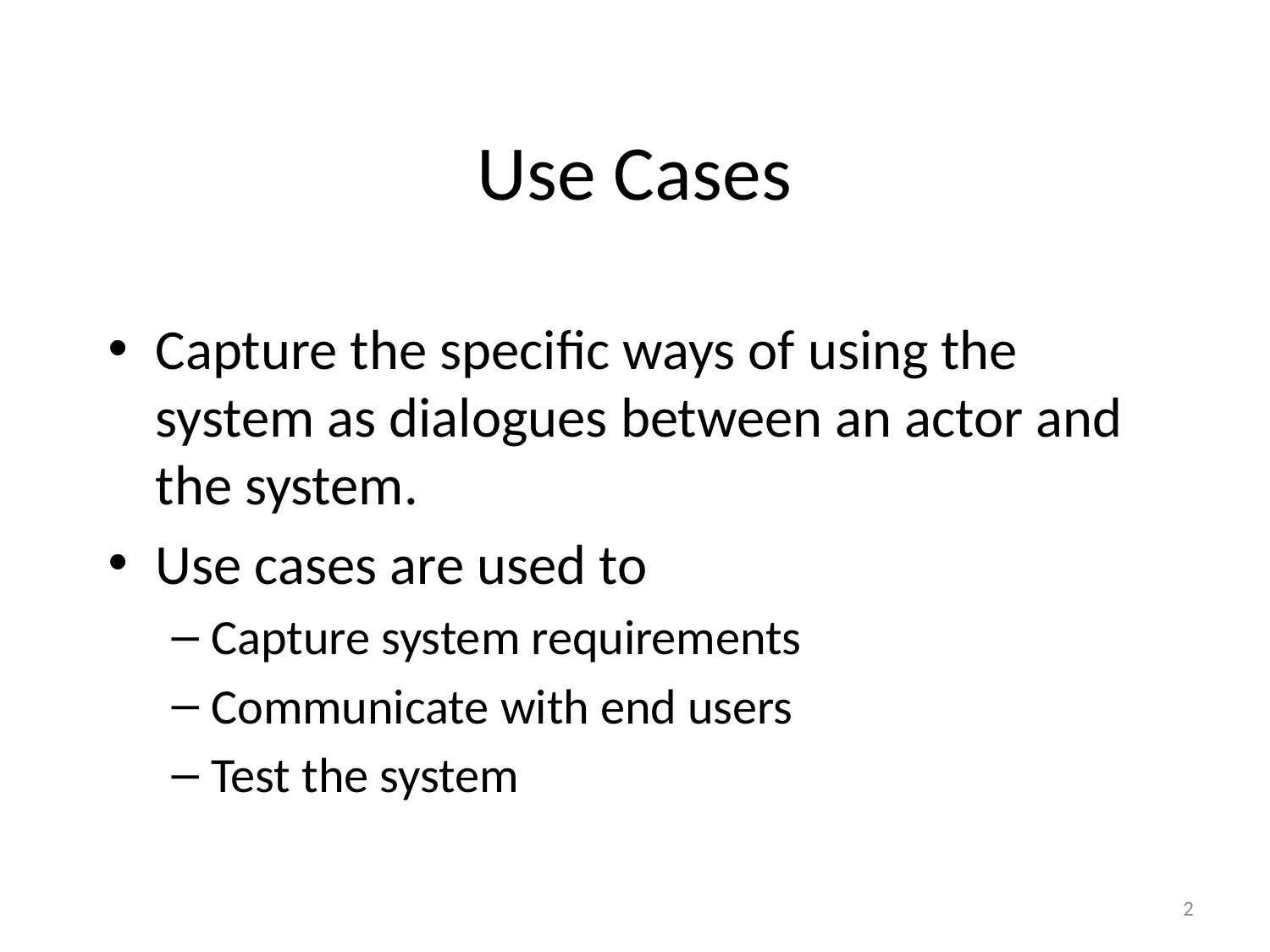

# Use Cases
Capture the specific ways of using the system as dialogues between an actor and the system.
Use cases are used to
Capture system requirements
Communicate with end users
Test the system
2